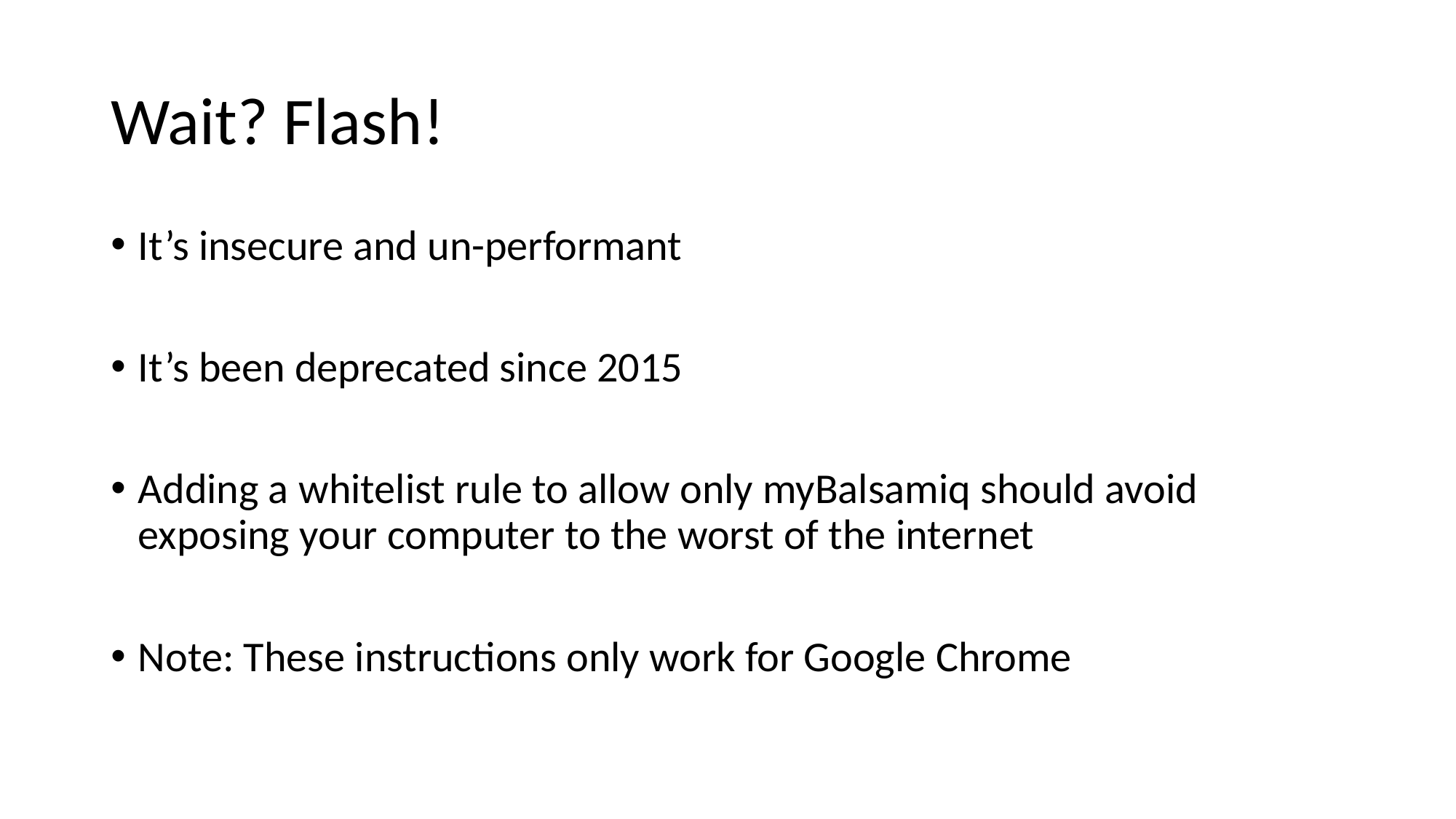

# Wait? Flash!
It’s insecure and un-performant

It’s been deprecated since 2015

Adding a whitelist rule to allow only myBalsamiq should avoid exposing your computer to the worst of the internet

Note: These instructions only work for Google Chrome